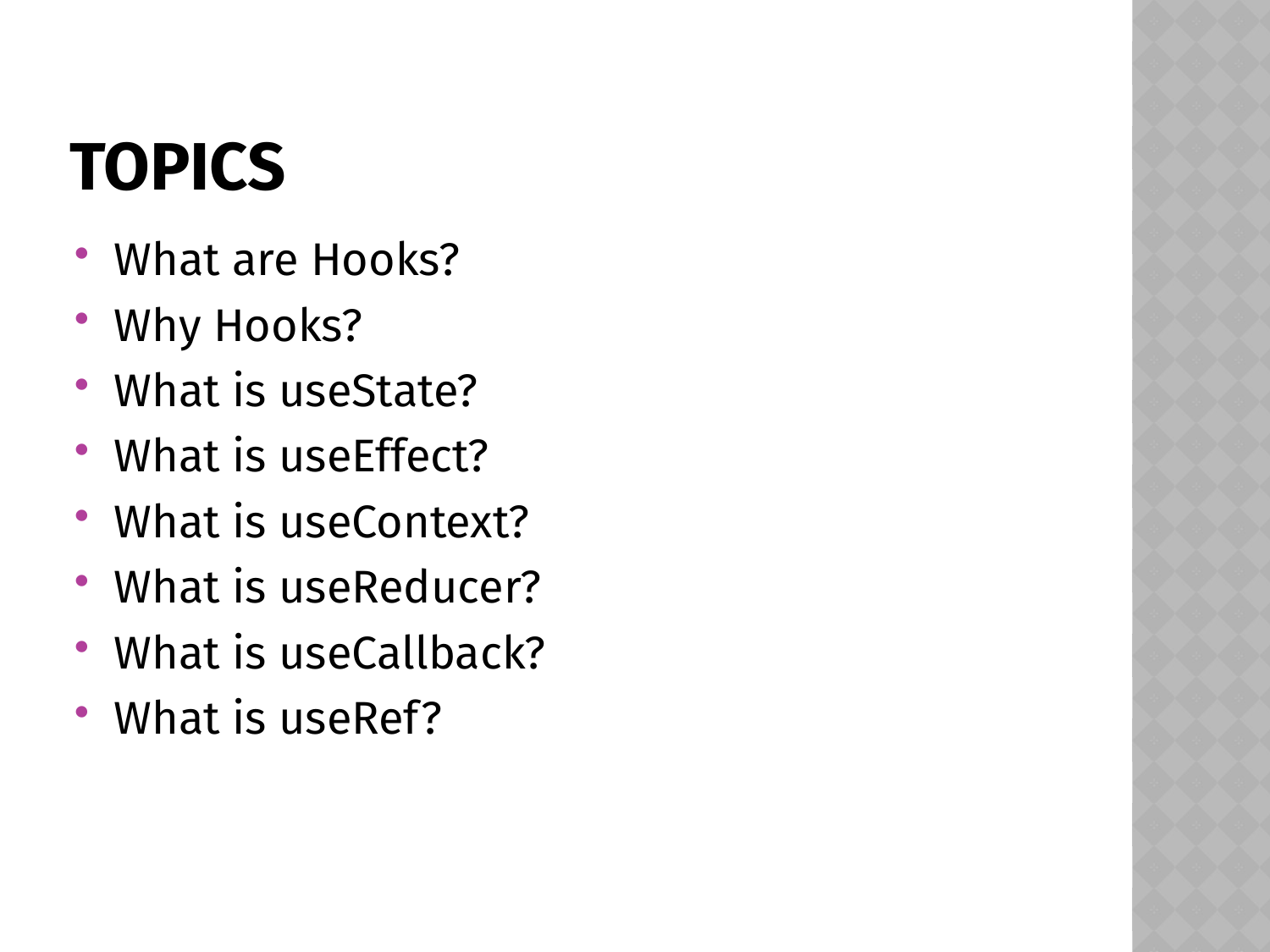

# TOPICS
What are Hooks?
Why Hooks?
What is useState?
What is useEffect?
What is useContext?
What is useReducer?
What is useCallback?
What is useRef?